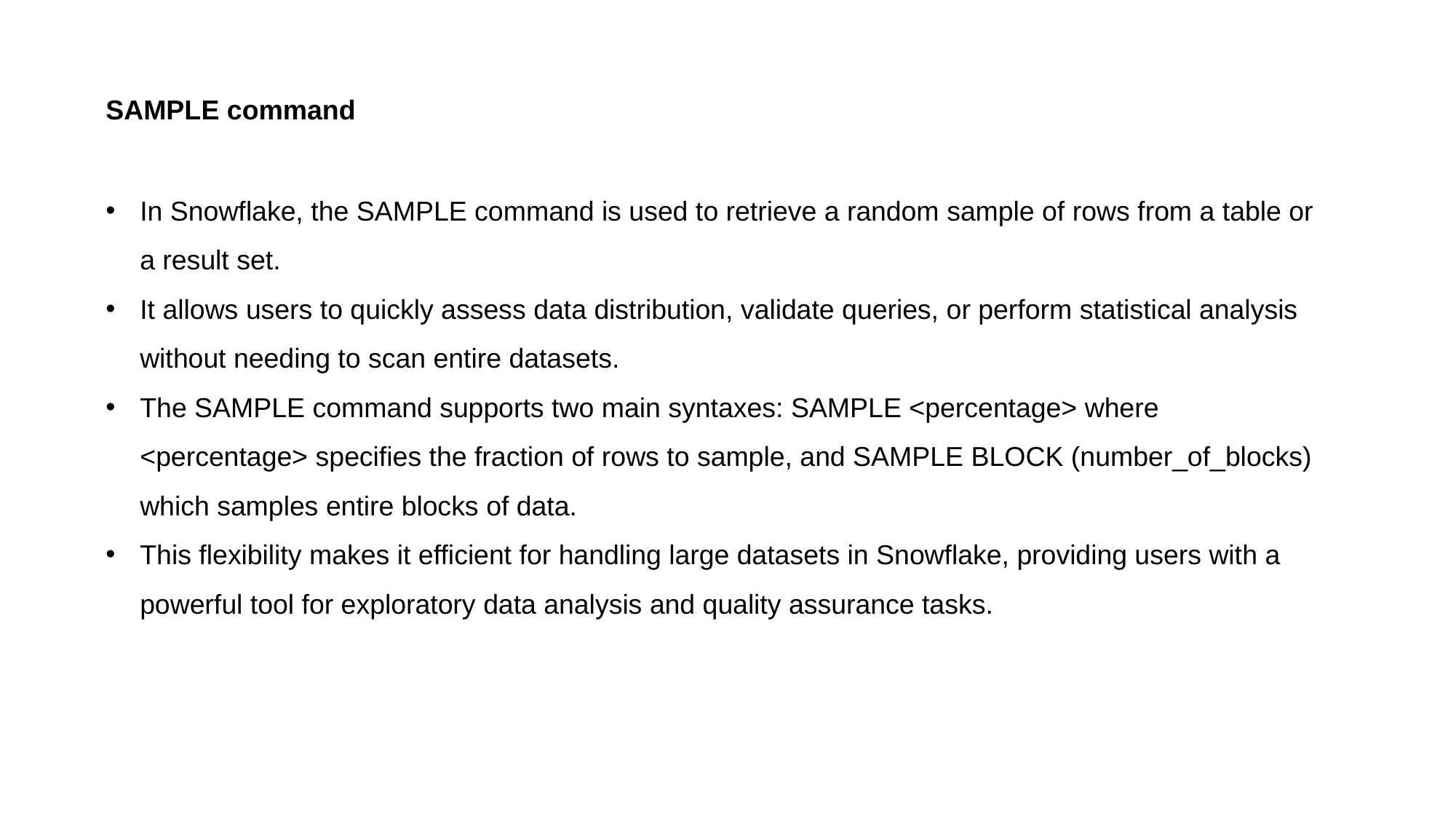

SAMPLE command
In Snowflake, the SAMPLE command is used to retrieve a random sample of rows from a table or a result set.
It allows users to quickly assess data distribution, validate queries, or perform statistical analysis without needing to scan entire datasets.
The SAMPLE command supports two main syntaxes: SAMPLE <percentage> where <percentage> specifies the fraction of rows to sample, and SAMPLE BLOCK (number_of_blocks) which samples entire blocks of data.
This flexibility makes it efficient for handling large datasets in Snowflake, providing users with a powerful tool for exploratory data analysis and quality assurance tasks.